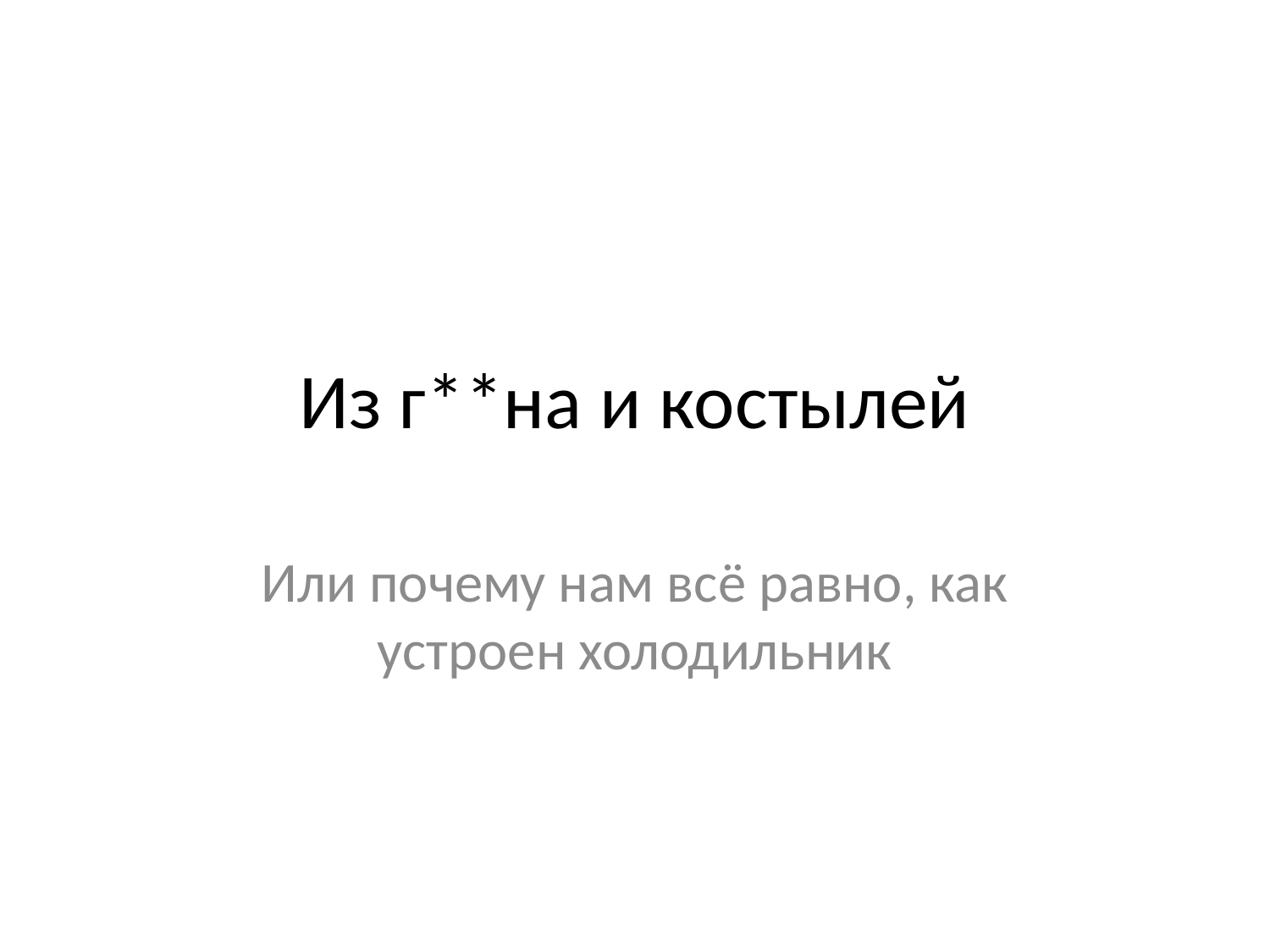

# Из г**на и костылей
Или почему нам всё равно, как устроен холодильник